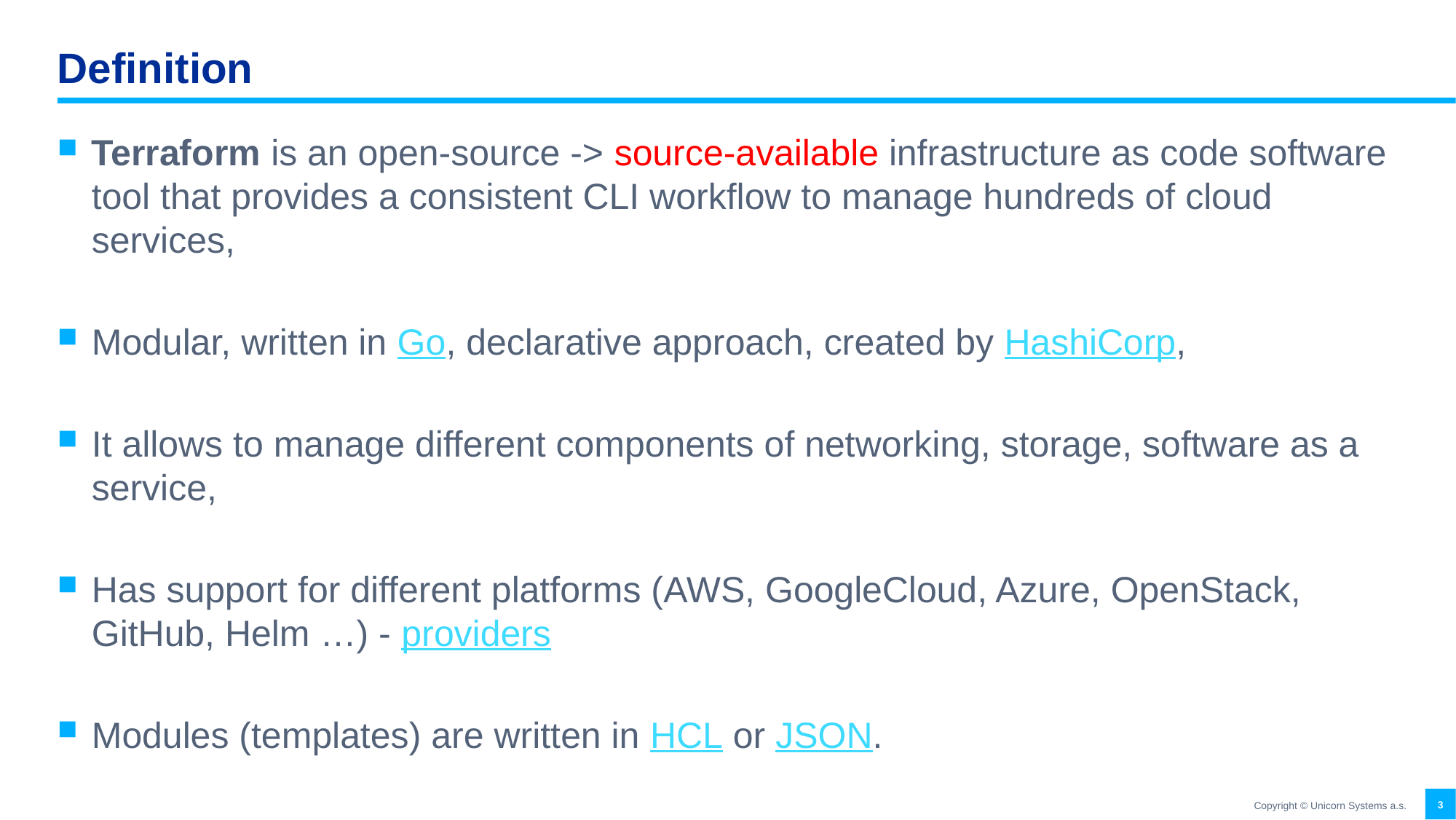

# Definition
Terraform is an open-source -> source-available infrastructure as code software tool that provides a consistent CLI workflow to manage hundreds of cloud services,

Modular, written in Go, declarative approach, created by HashiCorp,

It allows to manage different components of networking, storage, software as a service,

Has support for different platforms (AWS, GoogleCloud, Azure, OpenStack, GitHub, Helm …) - providers

Modules (templates) are written in HCL or JSON.

3
Copyright © Unicorn Systems a.s.